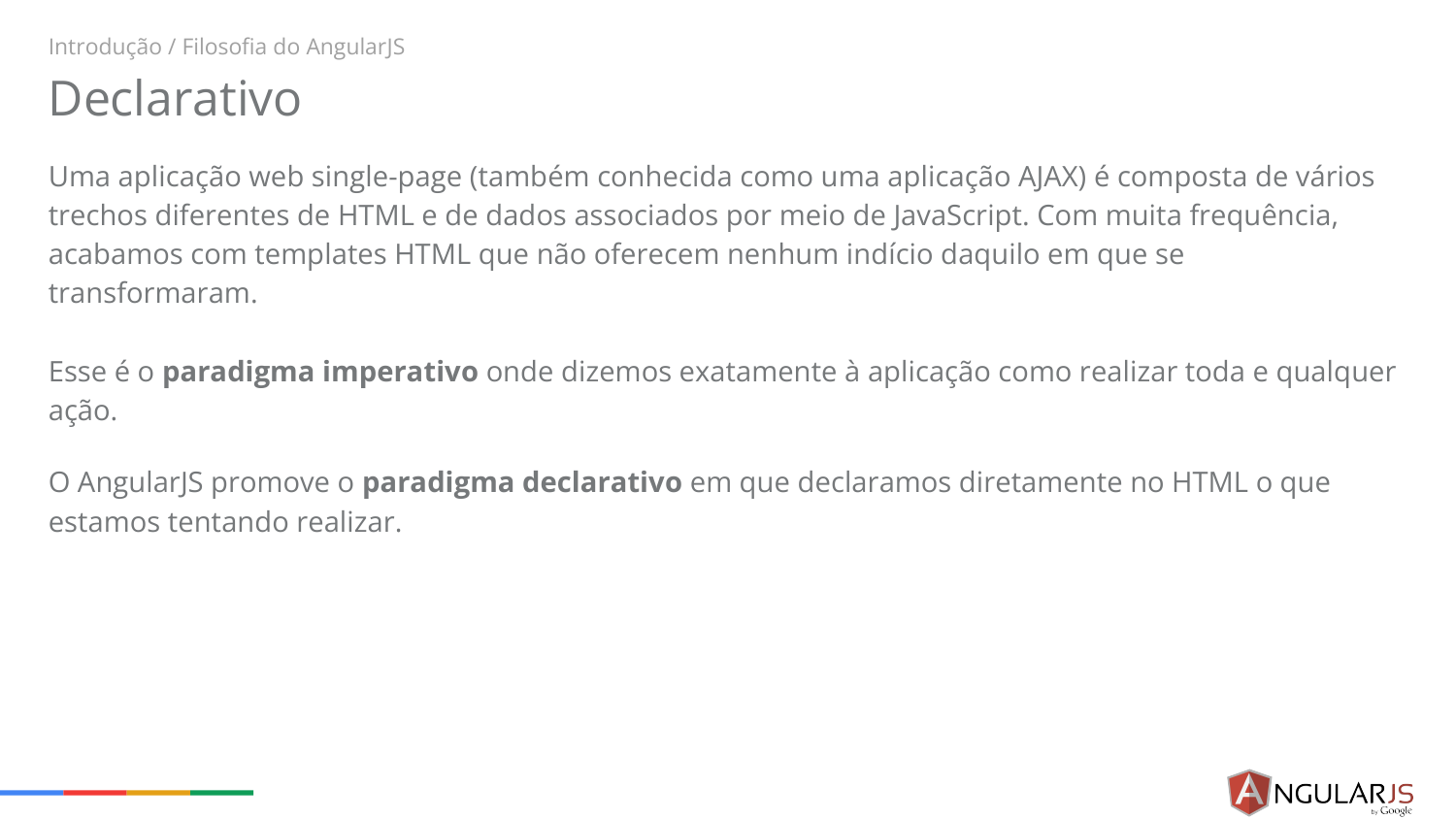

Introdução / Filosofia do AngularJS
# Declarativo
Uma aplicação web single-page (também conhecida como uma aplicação AJAX) é composta de vários trechos diferentes de HTML e de dados associados por meio de JavaScript. Com muita frequência, acabamos com templates HTML que não oferecem nenhum indício daquilo em que se transformaram.

Esse é o paradigma imperativo onde dizemos exatamente à aplicação como realizar toda e qualquer ação.

O AngularJS promove o paradigma declarativo em que declaramos diretamente no HTML o que estamos tentando realizar.